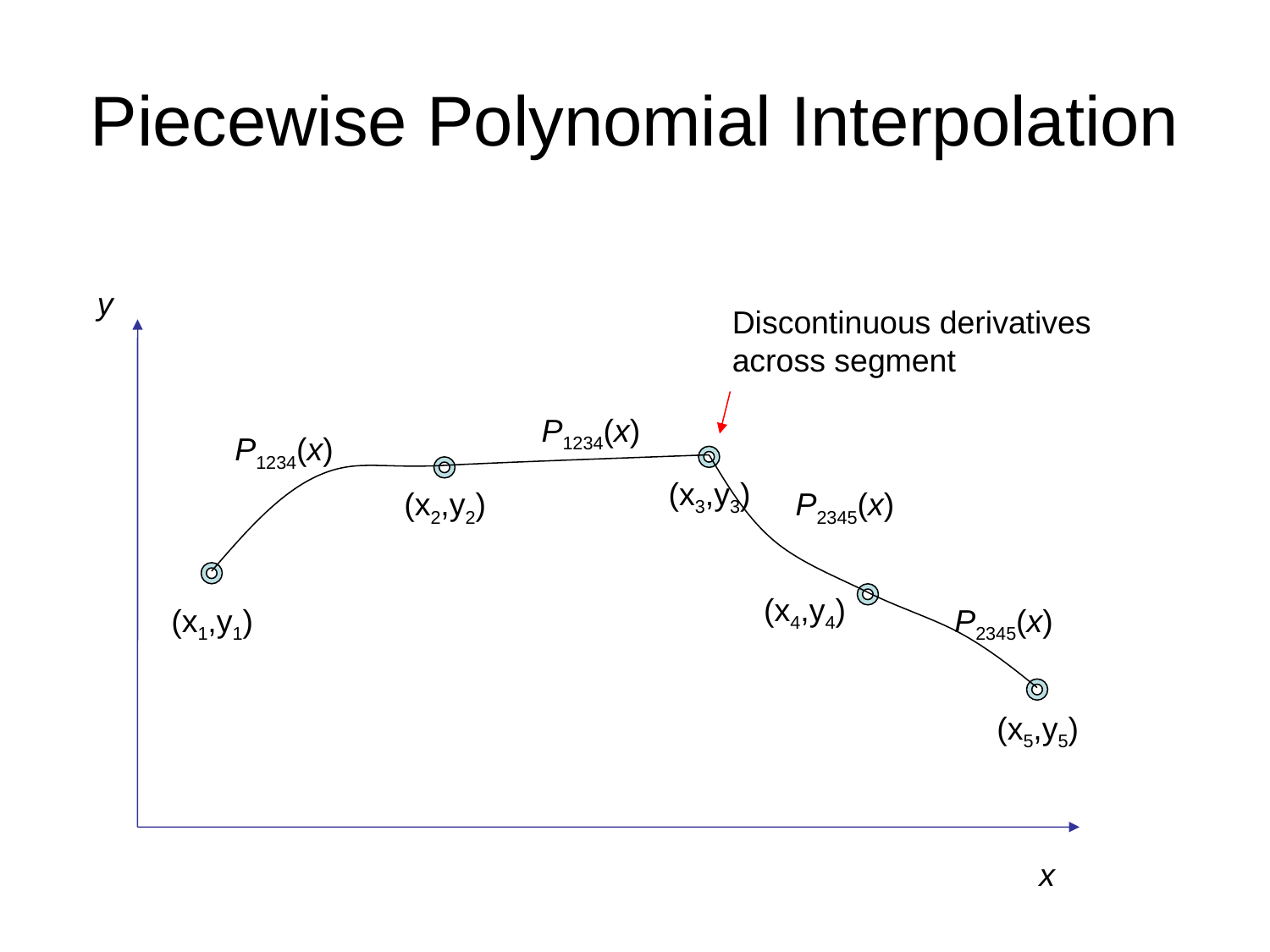

# Piecewise Polynomial Interpolation
y
Discontinuous derivatives across segment

P1234(x)
P1234(x)

(x3,y3)
(x2,y2)
P2345(x)

(x4,y4)

(x1,y1)
P2345(x)

(x5,y5)

x